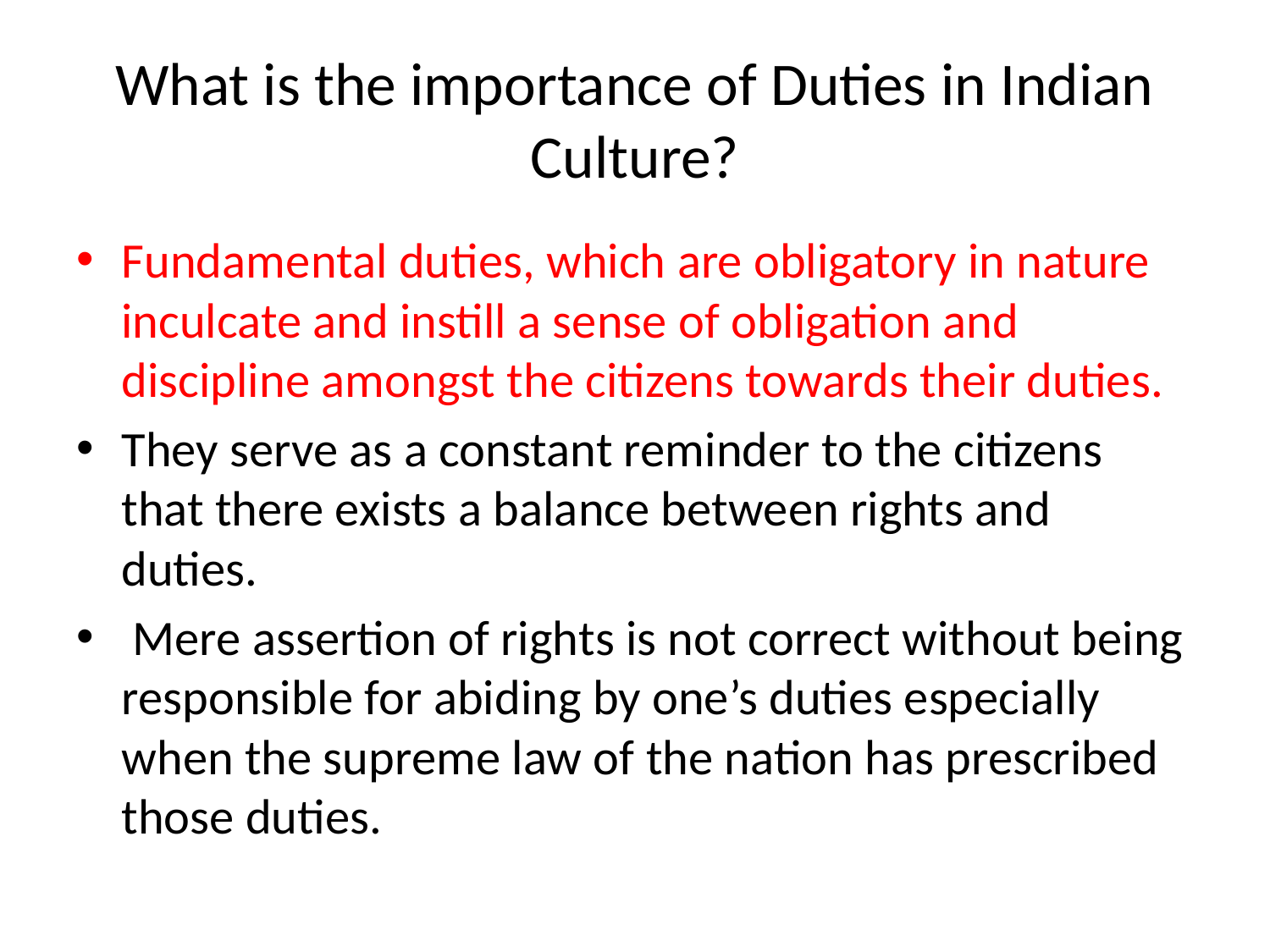

# What is the importance of Duties in Indian Culture?
Fundamental duties, which are obligatory in nature inculcate and instill a sense of obligation and discipline amongst the citizens towards their duties.
They serve as a constant reminder to the citizens that there exists a balance between rights and duties.
 Mere assertion of rights is not correct without being responsible for abiding by one’s duties especially when the supreme law of the nation has prescribed those duties.